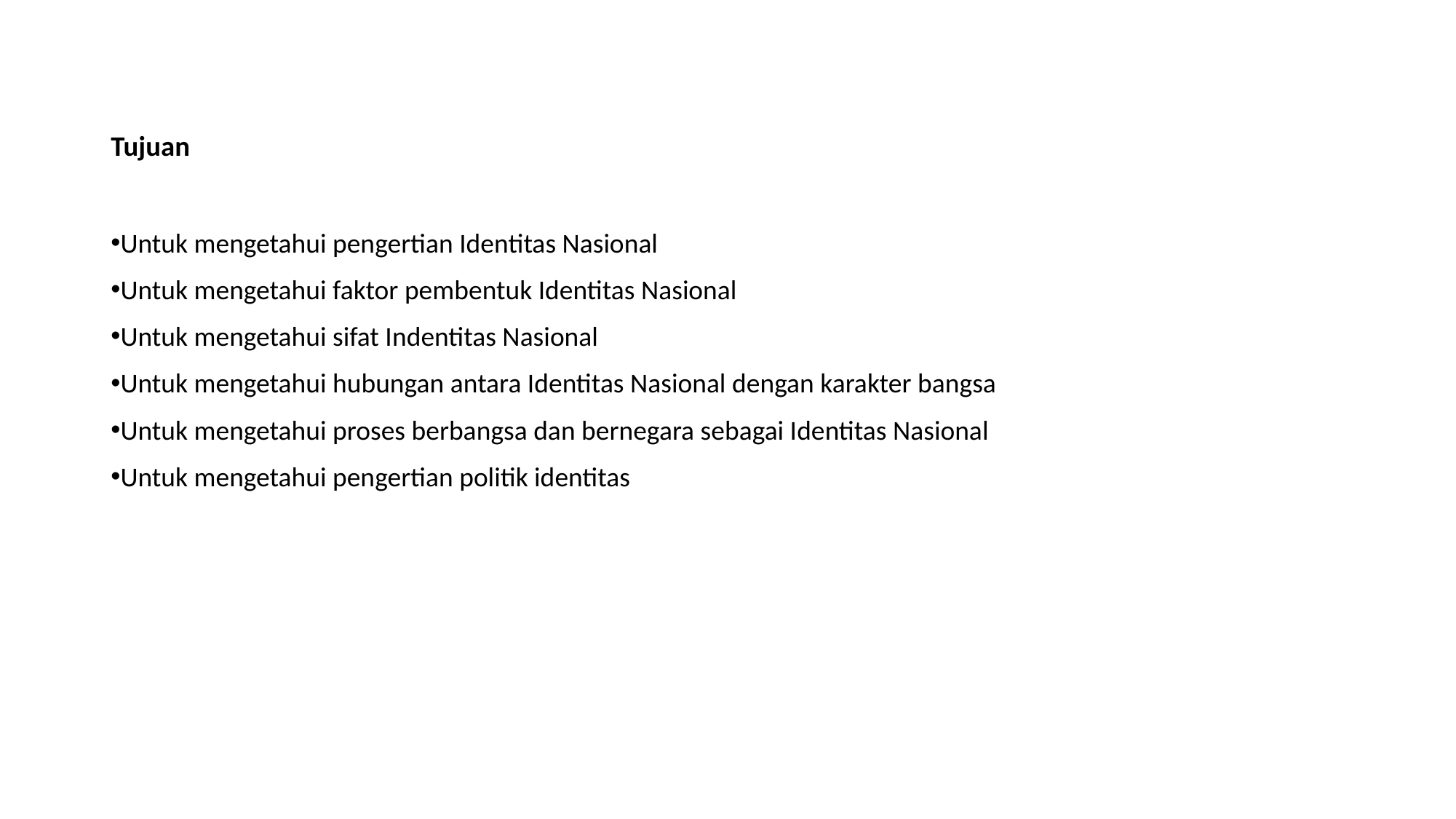

# Tujuan
Untuk mengetahui pengertian Identitas Nasional
Untuk mengetahui faktor pembentuk Identitas Nasional
Untuk mengetahui sifat Indentitas Nasional
Untuk mengetahui hubungan antara Identitas Nasional dengan karakter bangsa
Untuk mengetahui proses berbangsa dan bernegara sebagai Identitas Nasional
Untuk mengetahui pengertian politik identitas